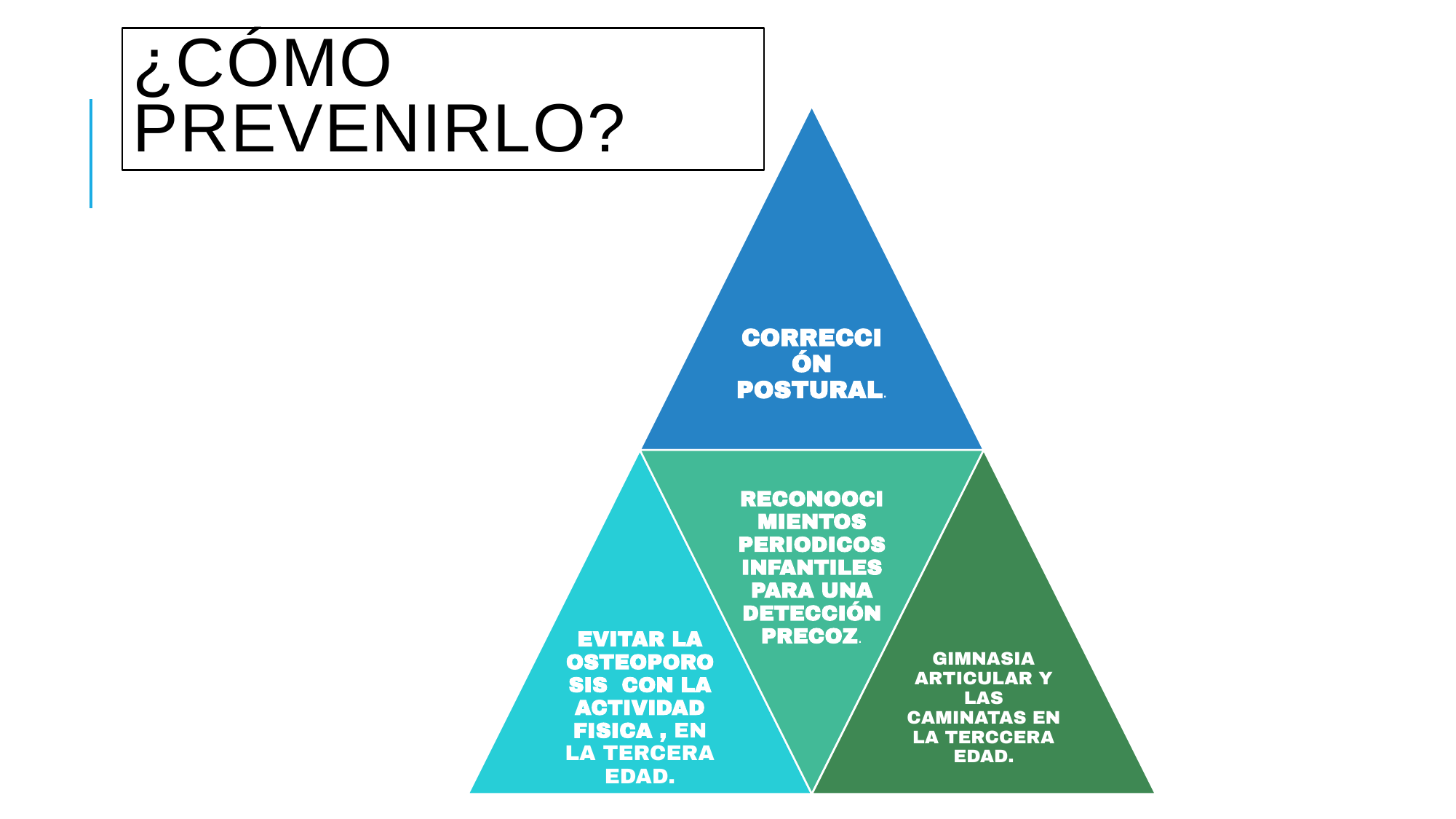

# ¿CÓMO PREVENIRLO?
CORRECCIÓN POSTURAL.
EVITAR LA OSTEOPOROSIS  CON LA ACTIVIDAD FISICA , EN LA TERCERA EDAD.

RECONOOCIMIENTOS PERIODICOS INFANTILES PARA UNA DETECCIÓN PRECOZ.
GIMNASIA ARTICULAR Y LAS CAMINATAS EN LA TERCCERA EDAD.